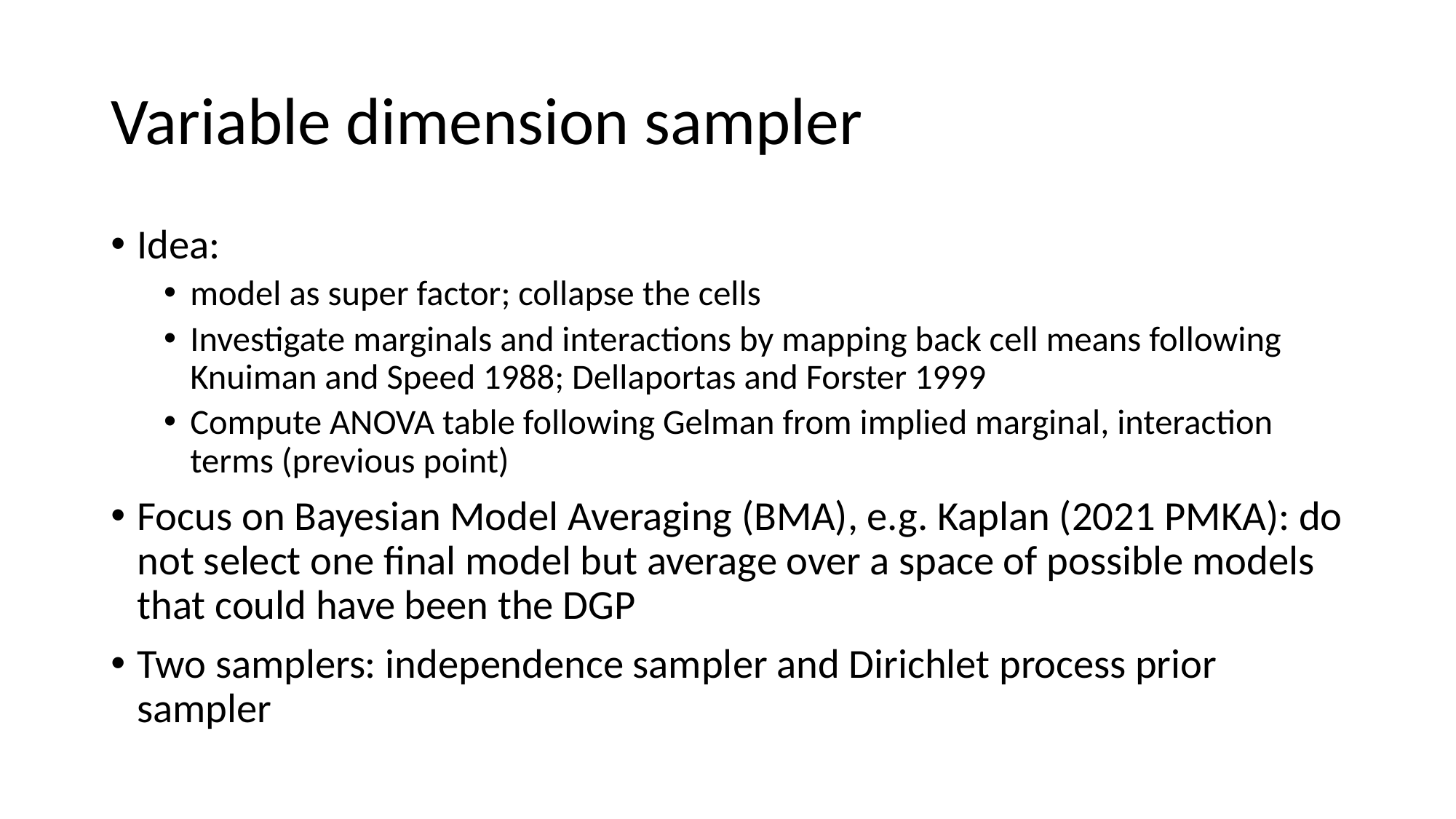

# Variable dimension sampler
Idea:
model as super factor; collapse the cells
Investigate marginals and interactions by mapping back cell means following  Knuiman and Speed 1988; Dellaportas and Forster 1999
Compute ANOVA table following Gelman from implied marginal, interaction terms (previous point)
Focus on Bayesian Model Averaging (BMA), e.g. Kaplan (2021 PMKA): do not select one final model but average over a space of possible models that could have been the DGP
Two samplers: independence sampler and Dirichlet process prior sampler